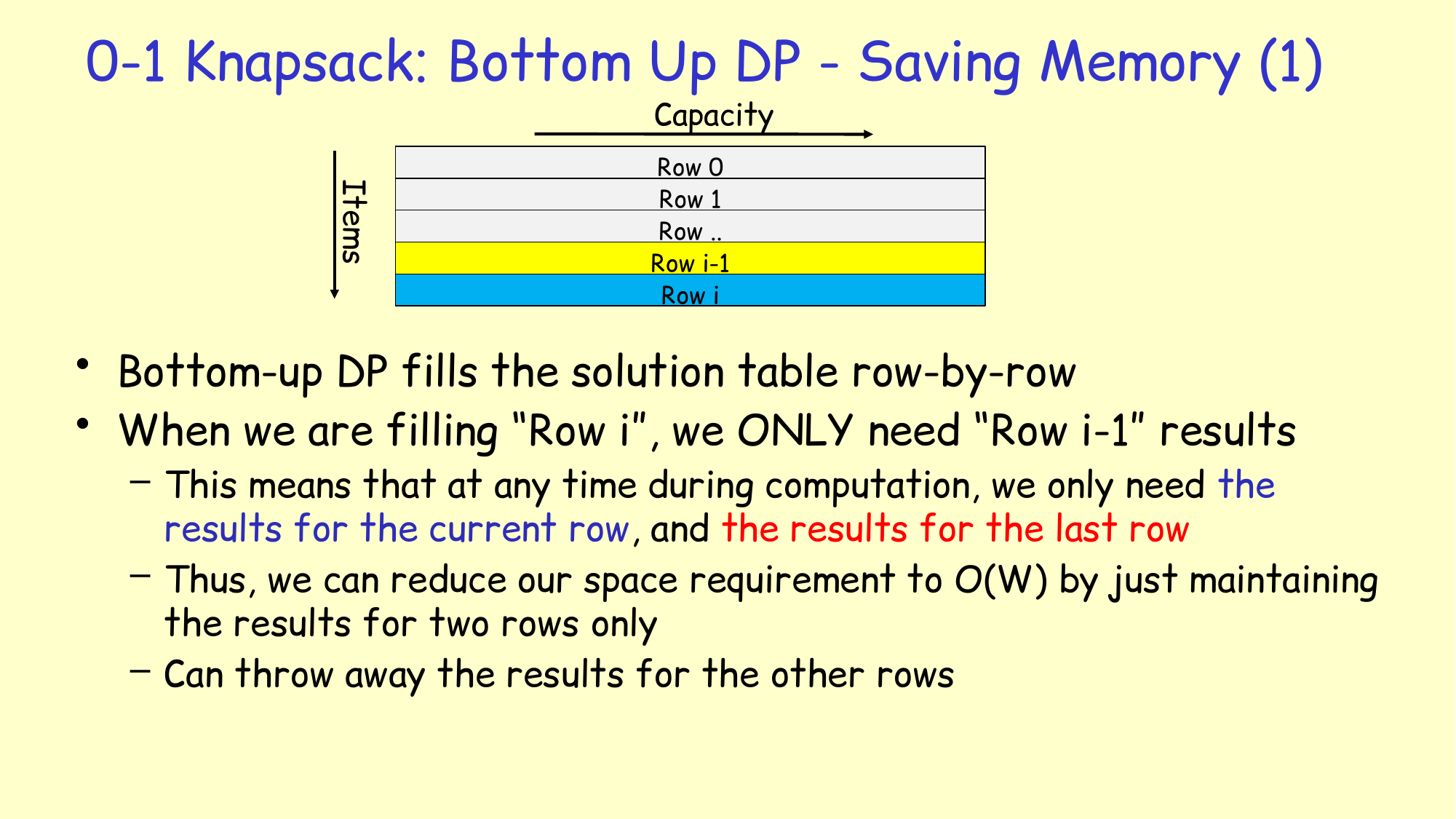

# 0-1 Knapsack: Bottom Up DP - Saving Memory (1)
Capacity
Row 0
Row 1
Items
Row ..
Row i-1
Row i
Bottom-up DP fills the solution table row-by-row
When we are filling “Row i”, we ONLY need “Row i-1” results
This means that at any time during computation, we only need the results for the current row, and the results for the last row
Thus, we can reduce our space requirement to O(W) by just maintaining the results for two rows only
Can throw away the results for the other rows